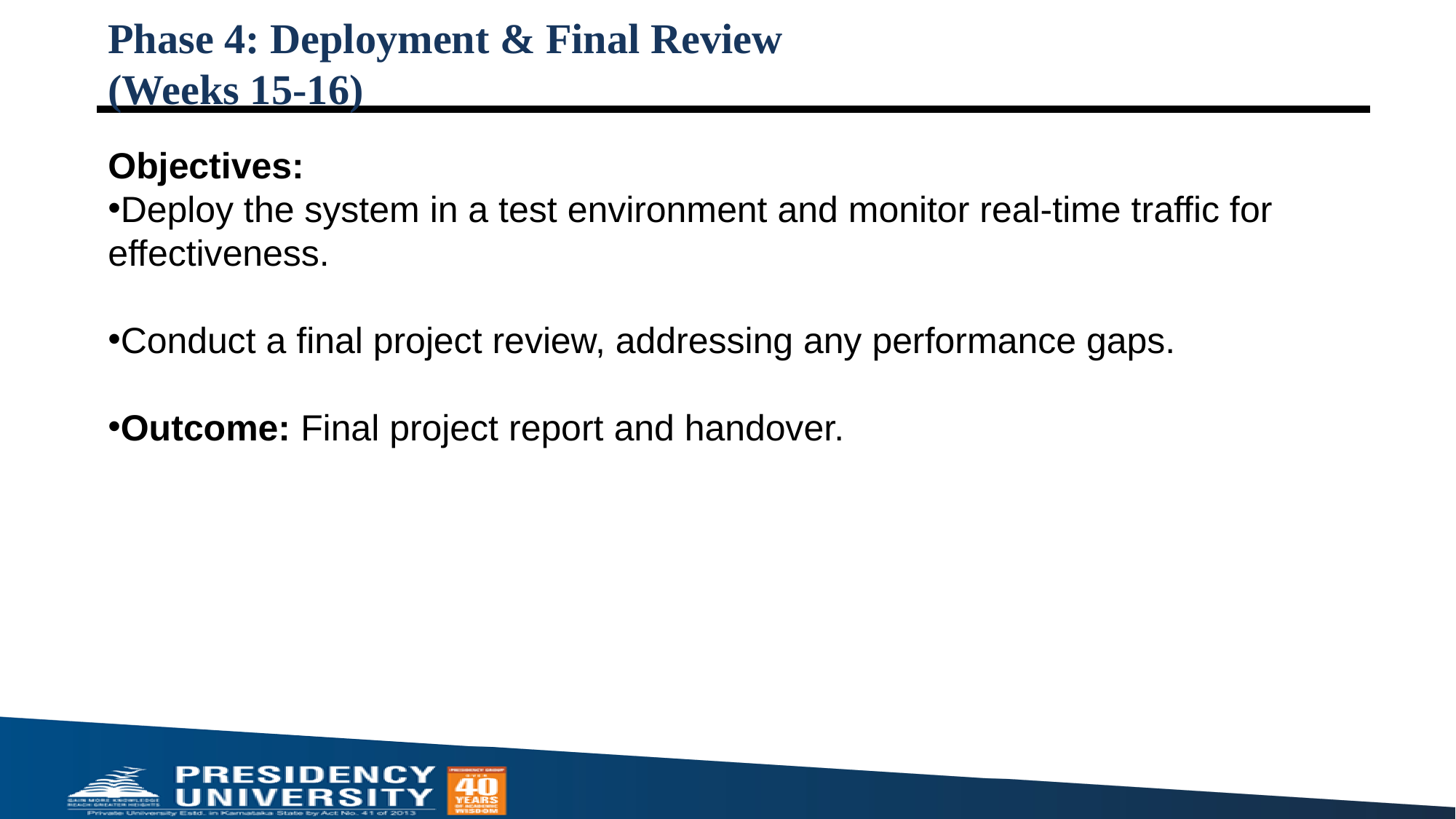

# Phase 4: Deployment & Final Review (Weeks 15-16)
Objectives:
Deploy the system in a test environment and monitor real-time traffic for effectiveness.

Conduct a final project review, addressing any performance gaps.

Outcome: Final project report and handover.